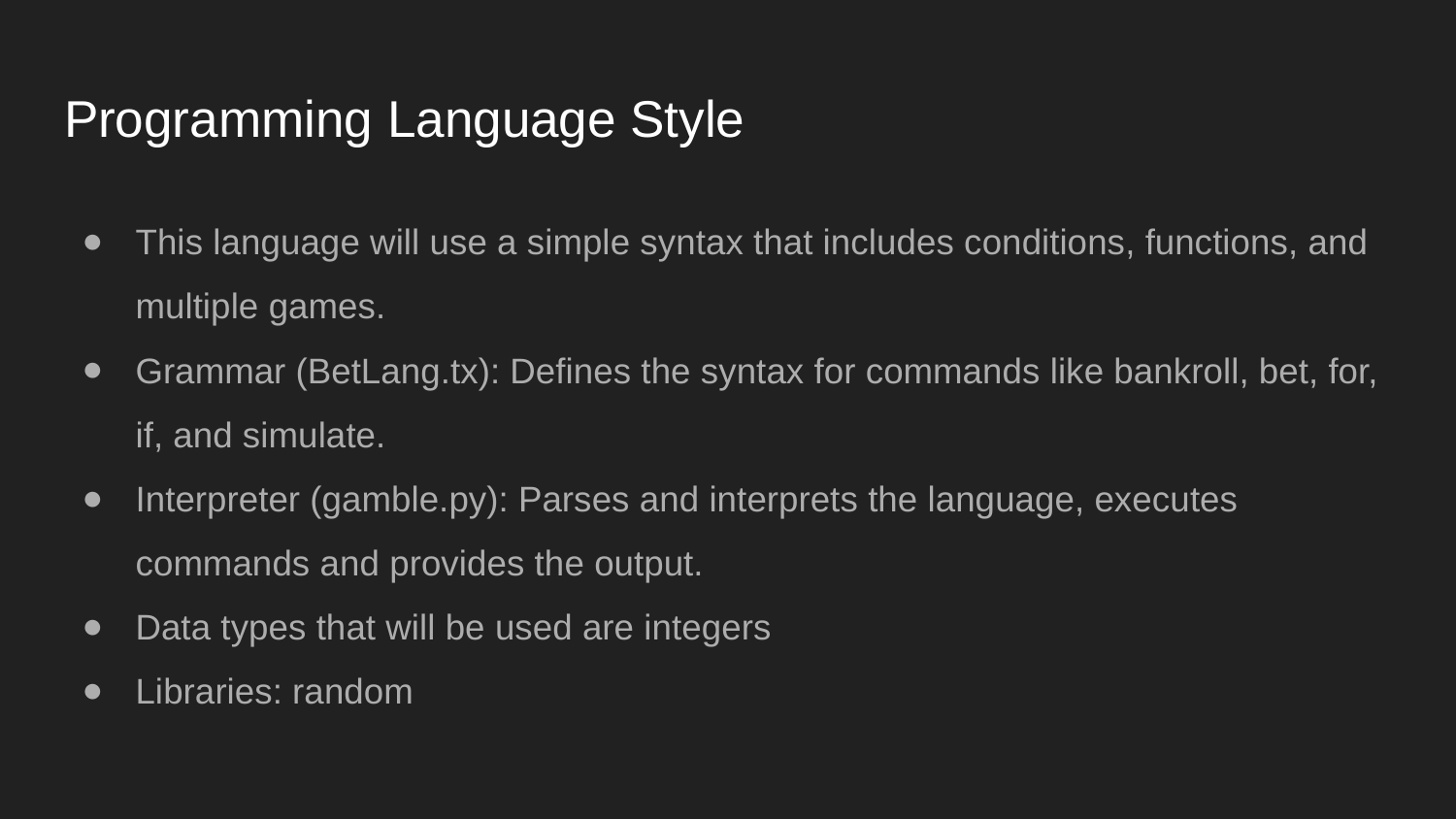

# Programming Language Style
This language will use a simple syntax that includes conditions, functions, and multiple games.
Grammar (BetLang.tx): Defines the syntax for commands like bankroll, bet, for, if, and simulate.
Interpreter (gamble.py): Parses and interprets the language, executes commands and provides the output.
Data types that will be used are integers
Libraries: random